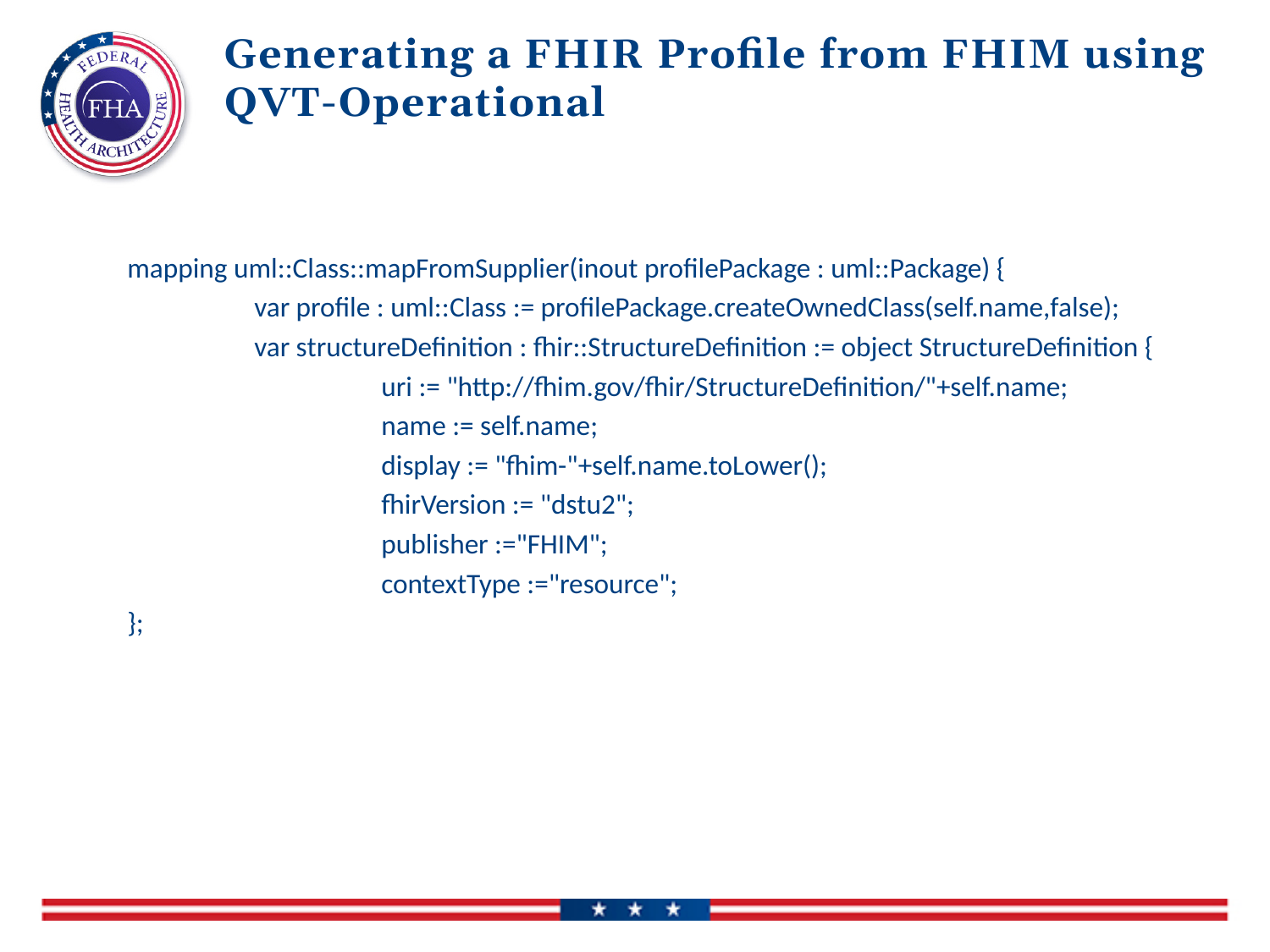

# Generating a FHIR Profile from FHIM using QVT-Operational
mapping uml::Class::mapFromSupplier(inout profilePackage : uml::Package) {
	var profile : uml::Class := profilePackage.createOwnedClass(self.name,false);
	var structureDefinition : fhir::StructureDefinition := object StructureDefinition {
		uri := "http://fhim.gov/fhir/StructureDefinition/"+self.name;
		name := self.name;
		display := "fhim-"+self.name.toLower();
		fhirVersion := "dstu2";
		publisher :="FHIM";
		contextType :="resource";
};